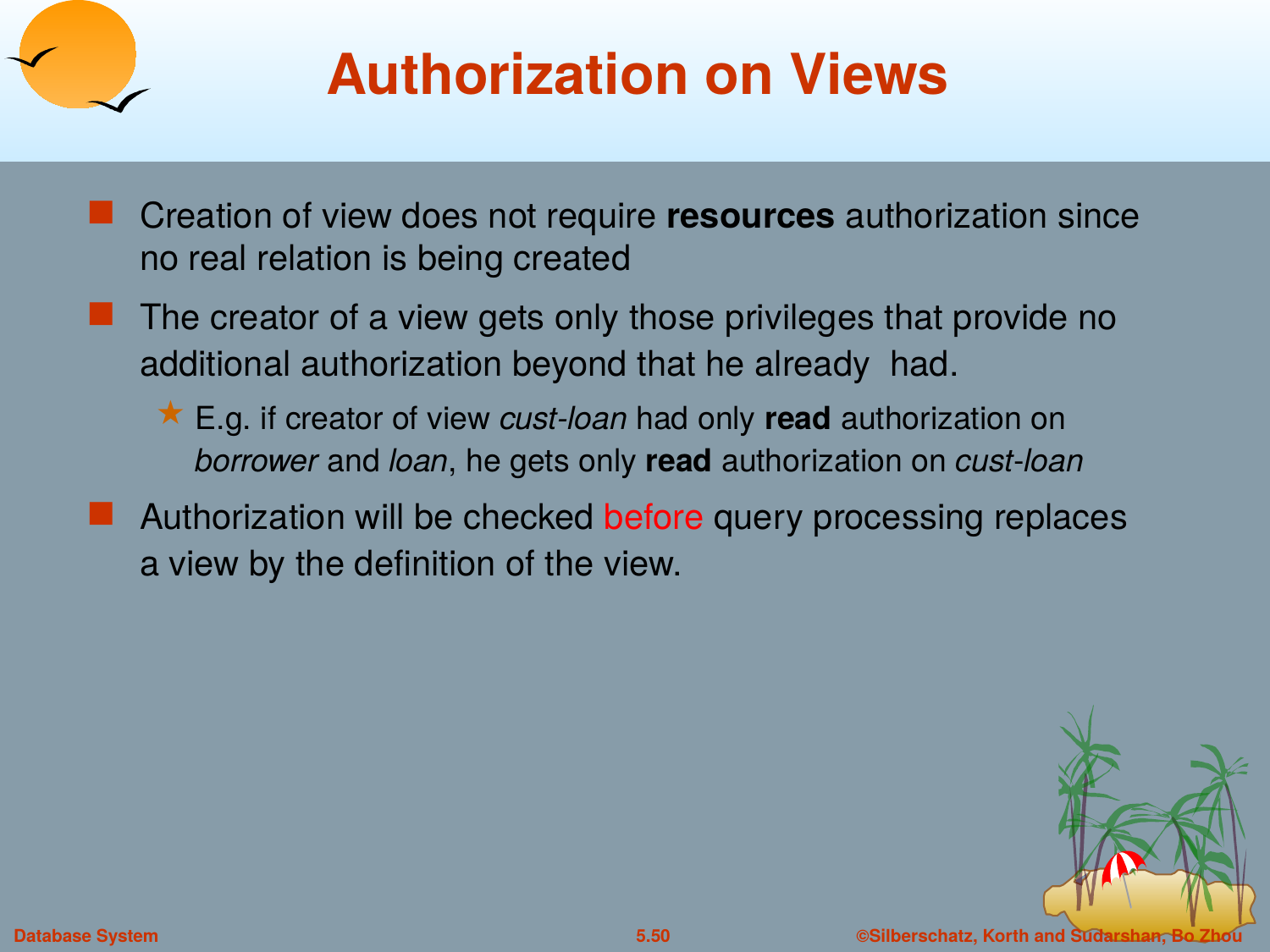

# Authorization on Views
Creation of view does not require resources authorization since no real relation is being created
The creator of a view gets only those privileges that provide no additional authorization beyond that he already  had.
E.g. if creator of view cust-loan had only read authorization on borrower and loan, he gets only read authorization on cust-loan
Authorization will be checked before query processing replaces a view by the definition of the view.